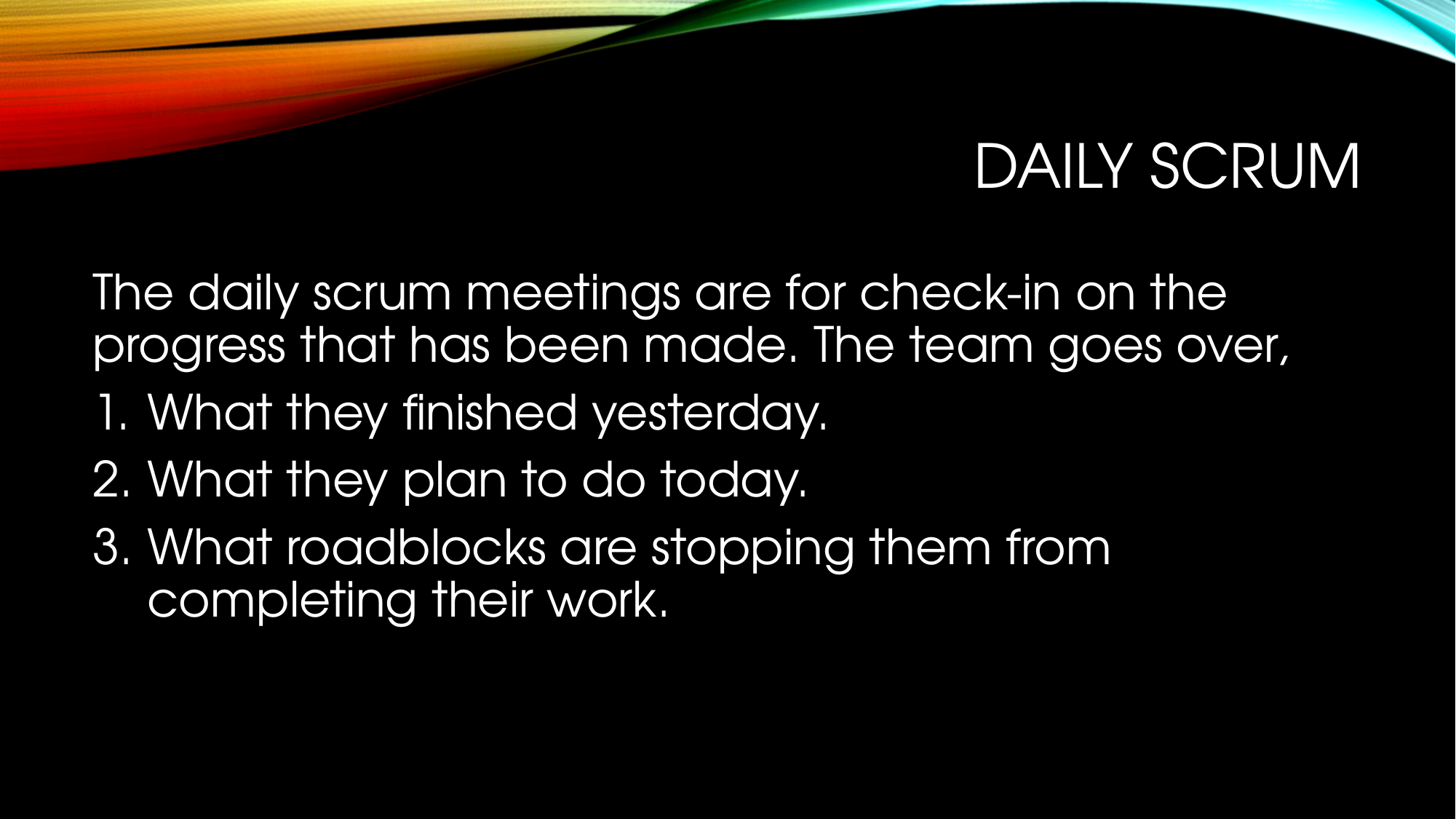

# Daily scrum
The daily scrum meetings are for check-in on the progress that has been made. The team goes over,
What they finished yesterday.
What they plan to do today.
What roadblocks are stopping them from completing their work.